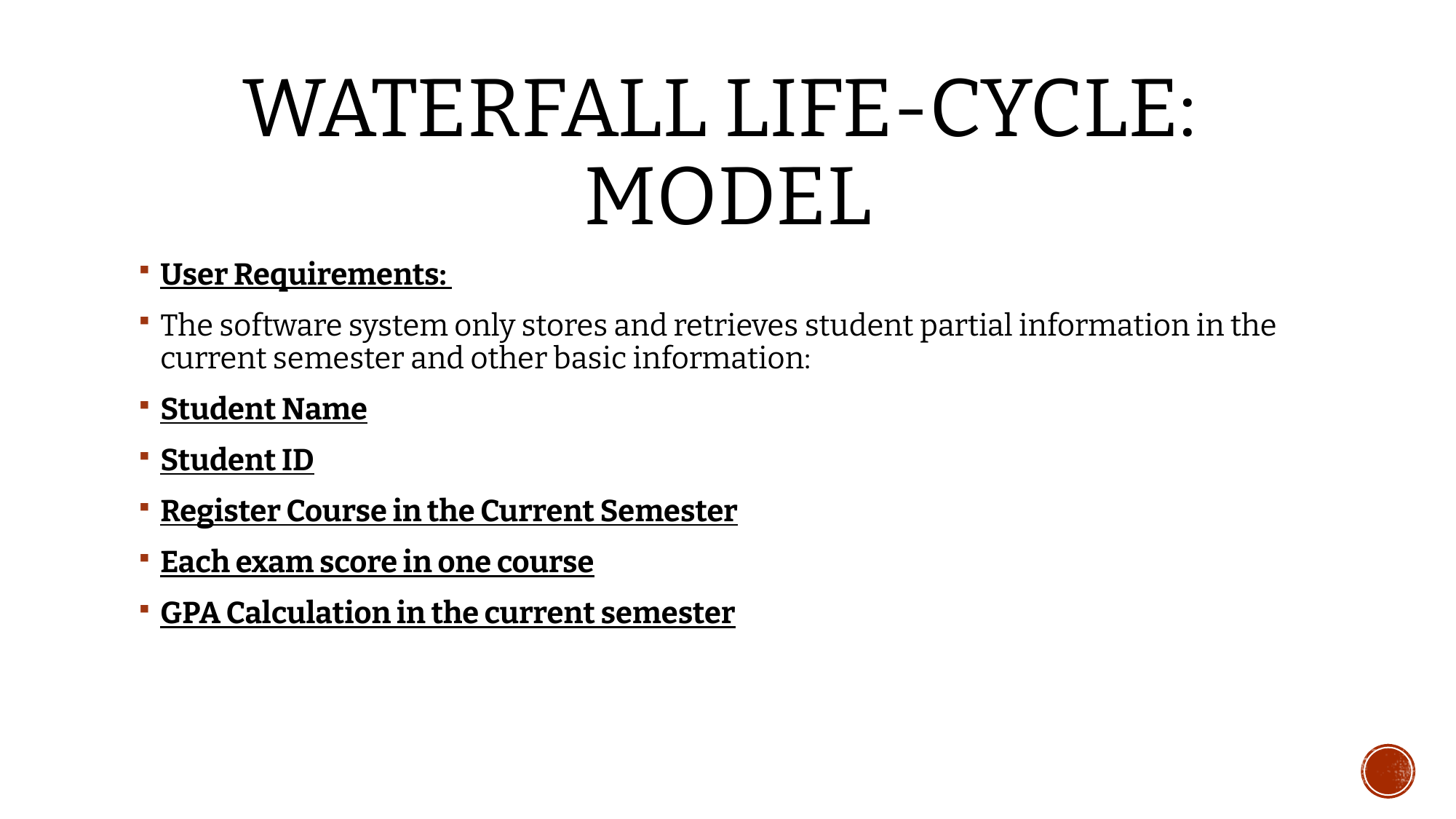

# Waterfall Life-Cycle: Model
User Requirements:
The software system only stores and retrieves student partial information in the current semester and other basic information:
Student Name
Student ID
Register Course in the Current Semester
Each exam score in one course
GPA Calculation in the current semester